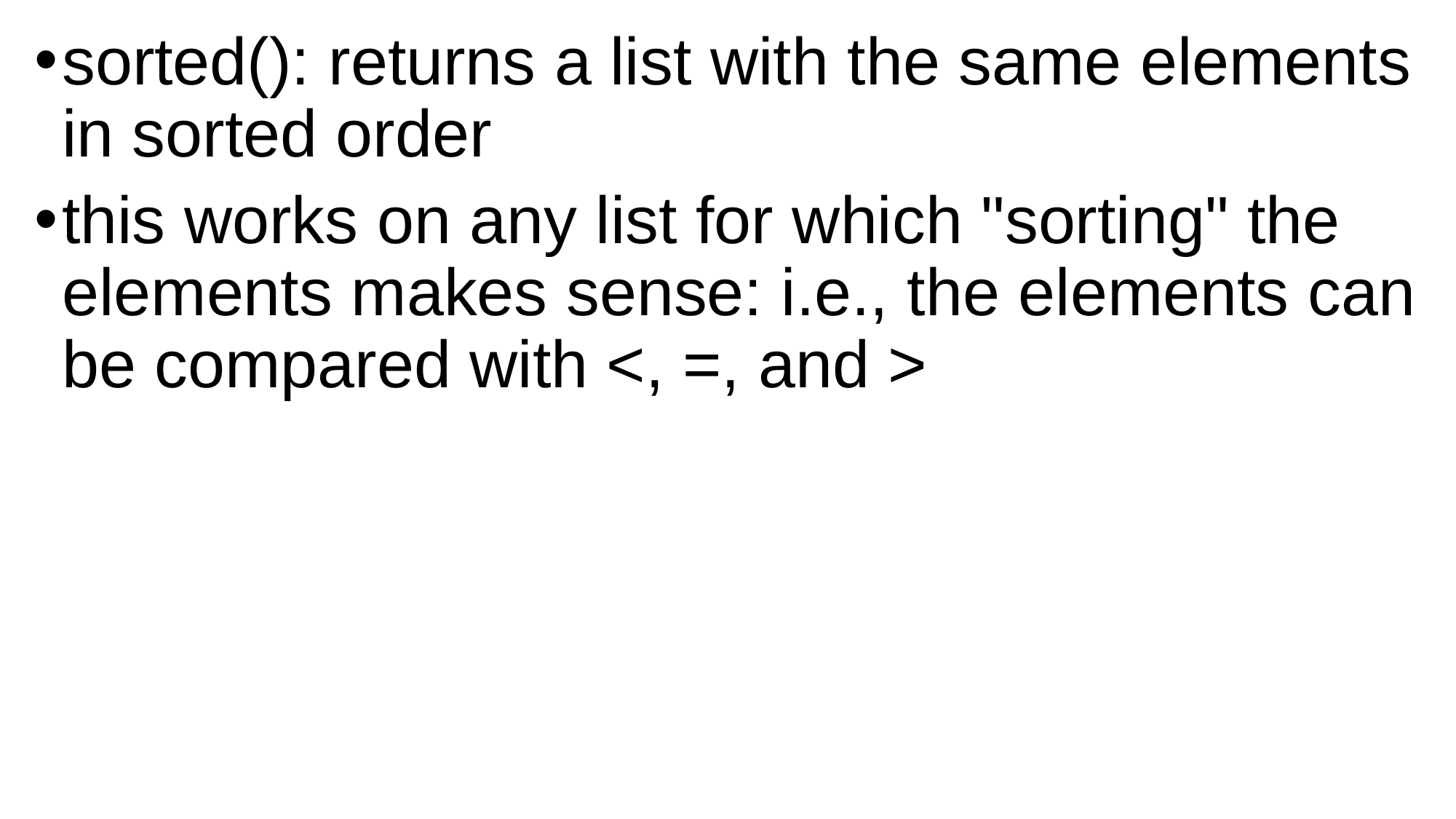

sorted(): returns a list with the same elements in sorted order
this works on any list for which "sorting" the elements makes sense: i.e., the elements can be compared with <, =, and >